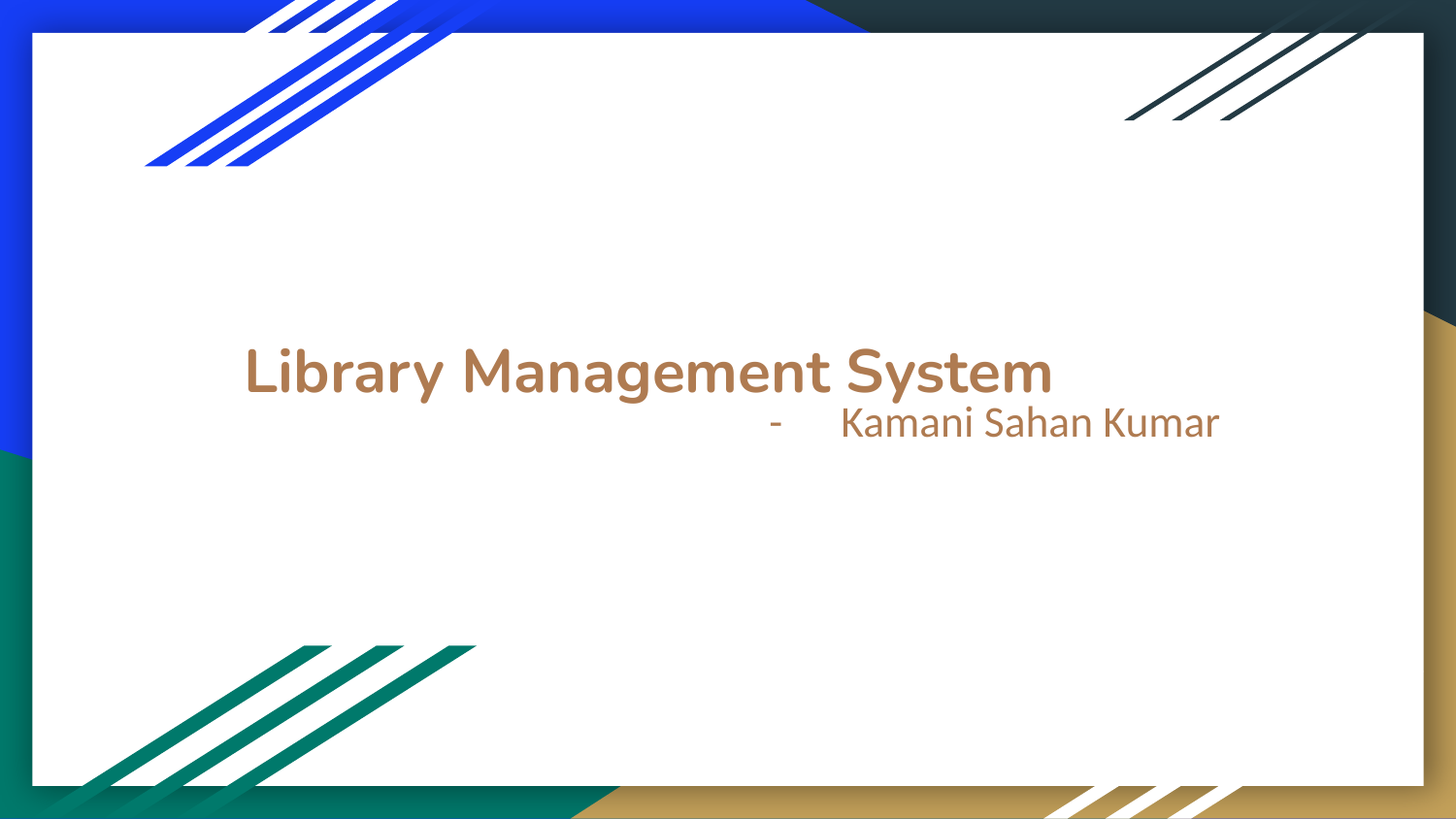

# Library Management System

Kamani Sahan Kumar